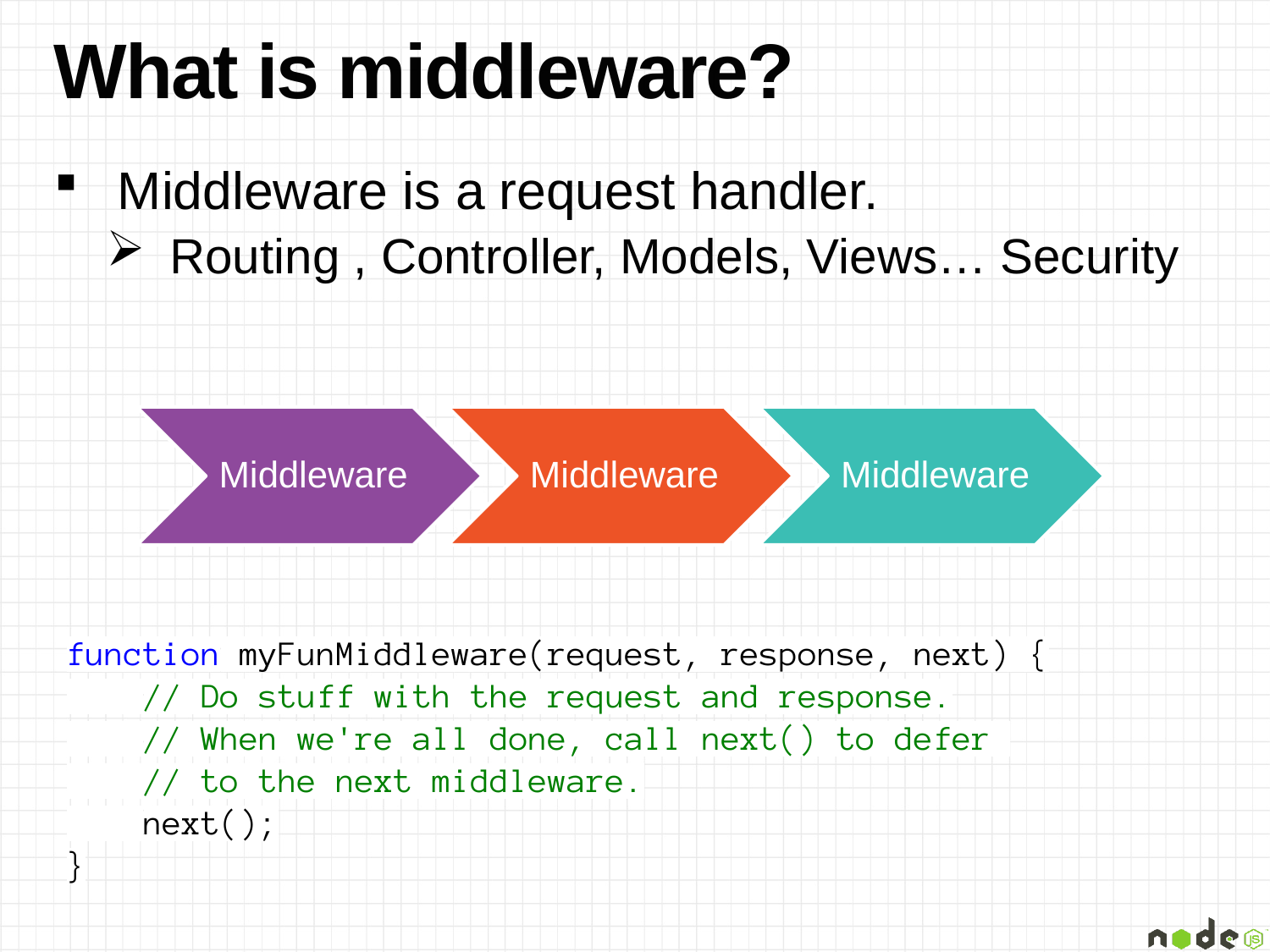

# What is middleware?
Middleware is a request handler.
Routing , Controller, Models, Views… Security
Middleware
Middleware
Middleware
function myFunMiddleware(request, response, next) {
    // Do stuff with the request and response.
    // When we're all done, call next() to defer
    // to the next middleware.
    next();
}